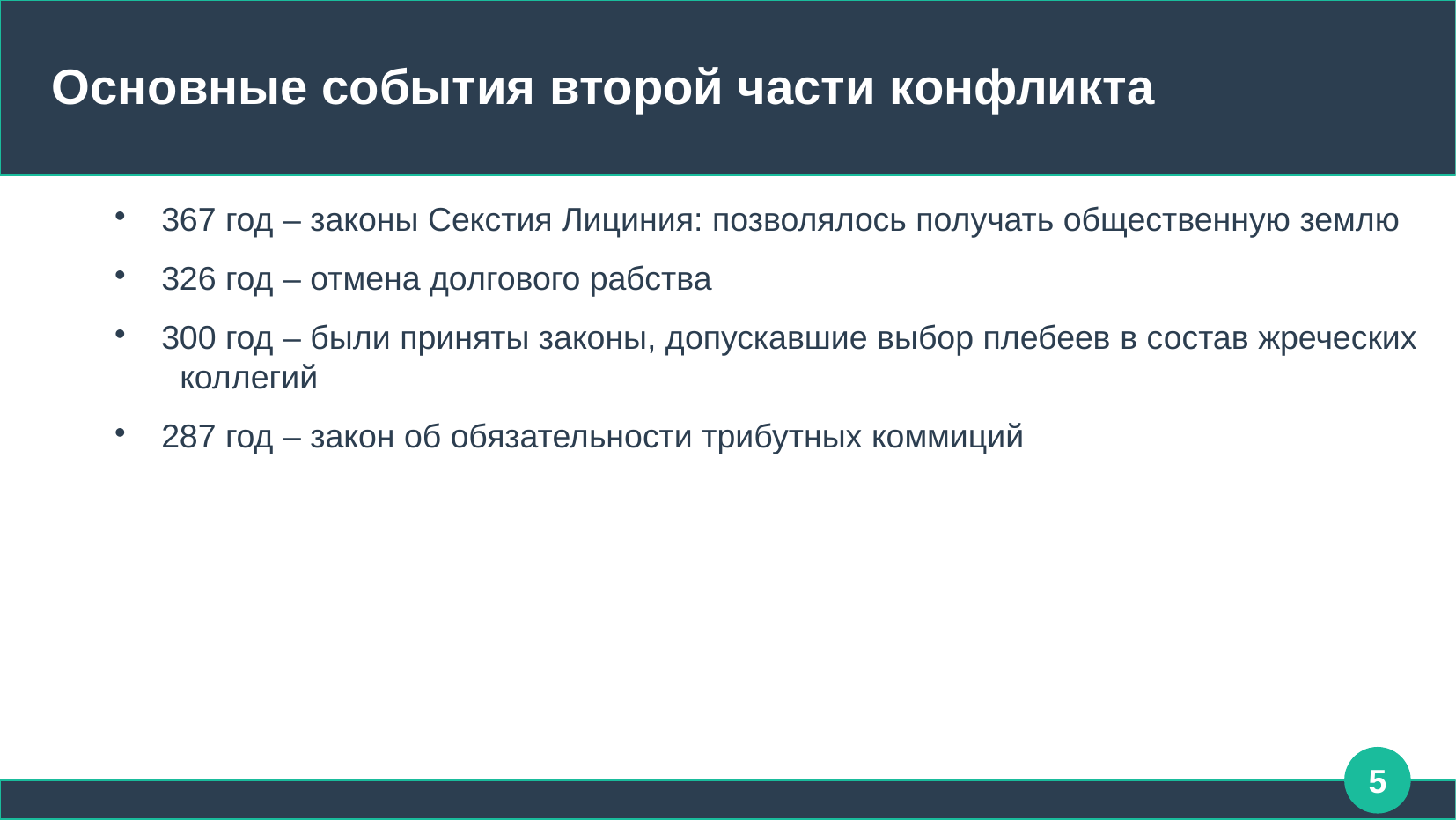

# Основные события второй части конфликта
367 год – законы Секстия Лициния: позволялось получать общественную землю
326 год – отмена долгового рабства
300 год – были приняты законы, допускавшие выбор плебеев в состав жреческих      коллегий
287 год – закон об обязательности трибутных коммиций
5